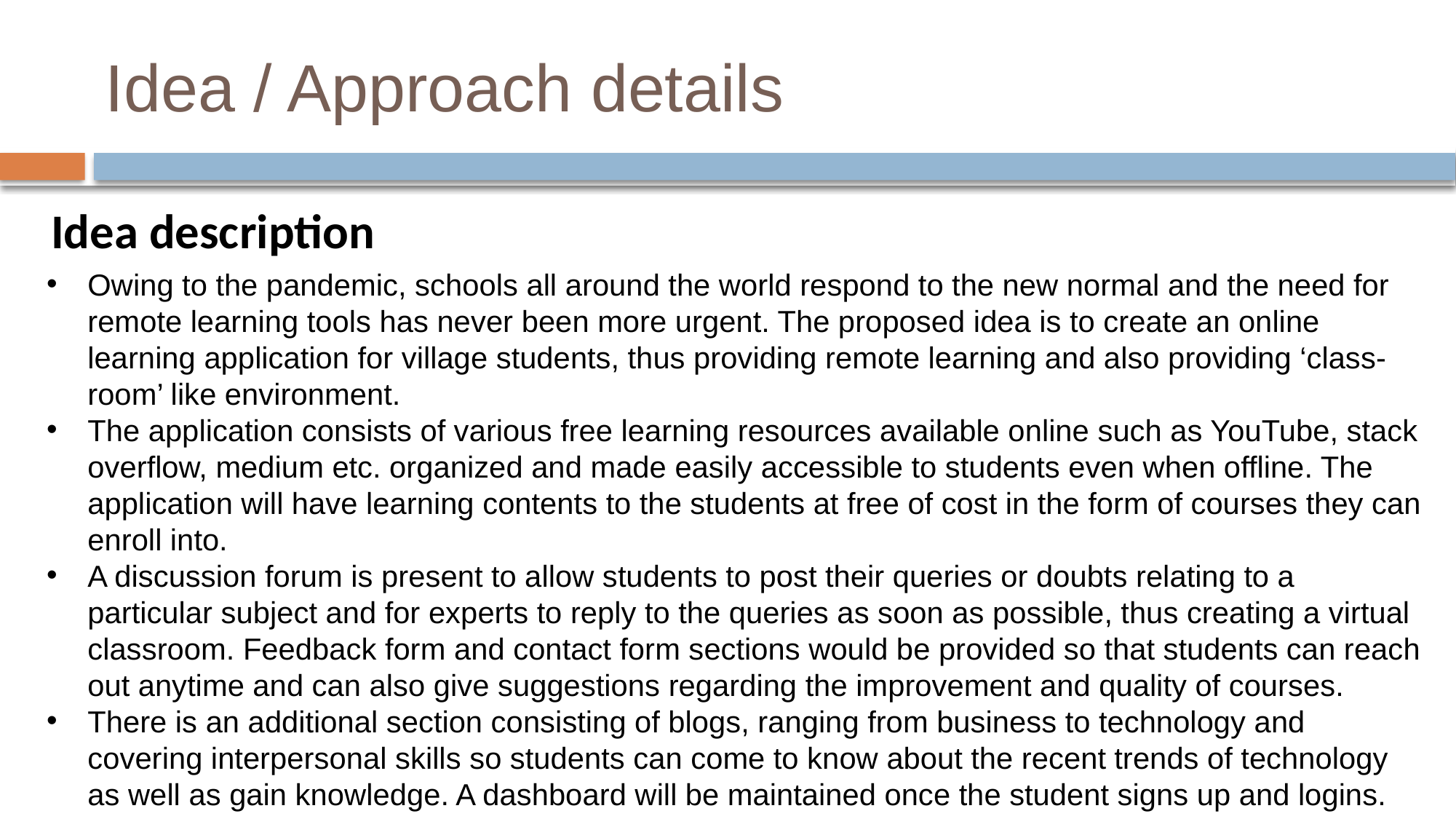

Idea / Approach details
Idea description
Owing to the pandemic, schools all around the world respond to the new normal and the need for remote learning tools has never been more urgent. The proposed idea is to create an online learning application for village students, thus providing remote learning and also providing ‘class-room’ like environment.
The application consists of various free learning resources available online such as YouTube, stack overflow, medium etc. organized and made easily accessible to students even when offline. The application will have learning contents to the students at free of cost in the form of courses they can enroll into.
A discussion forum is present to allow students to post their queries or doubts relating to a particular subject and for experts to reply to the queries as soon as possible, thus creating a virtual classroom. Feedback form and contact form sections would be provided so that students can reach out anytime and can also give suggestions regarding the improvement and quality of courses.
There is an additional section consisting of blogs, ranging from business to technology and covering interpersonal skills so students can come to know about the recent trends of technology as well as gain knowledge. A dashboard will be maintained once the student signs up and logins.
Additionally, a gamified section will be provided to increase engagement among students by means of gamified learning. Data storing, updating and data management is done from the admin side(backend).